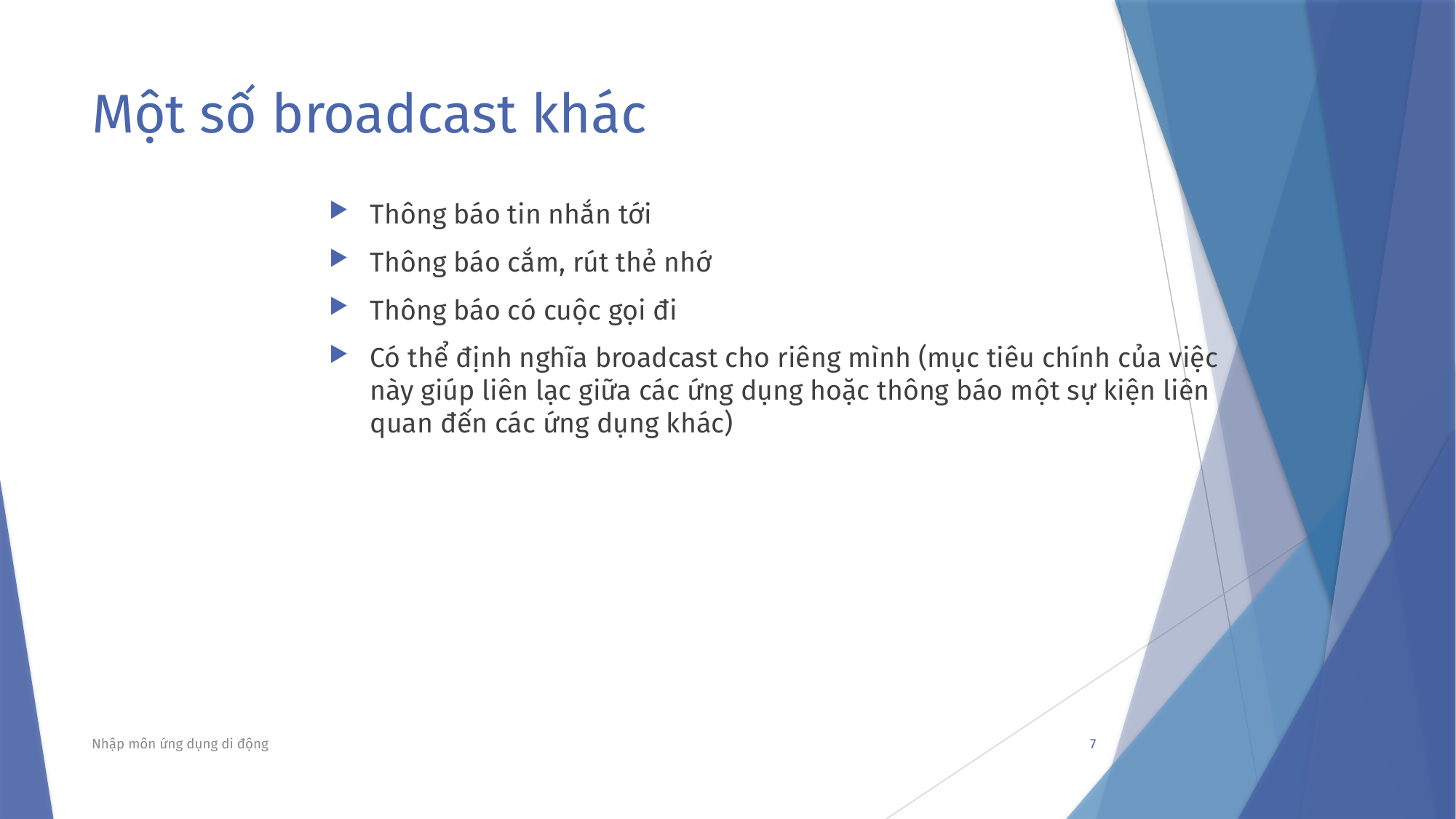

# Một số broadcast khác
Thông báo tin nhắn tới
Thông báo cắm, rút thẻ nhớ
Thông báo có cuộc gọi đi
Có thể định nghĩa broadcast cho riêng mình (mục tiêu chính của việc này giúp liên lạc giữa các ứng dụng hoặc thông báo một sự kiện liên quan đến các ứng dụng khác)
Nhập môn ứng dụng di động
7